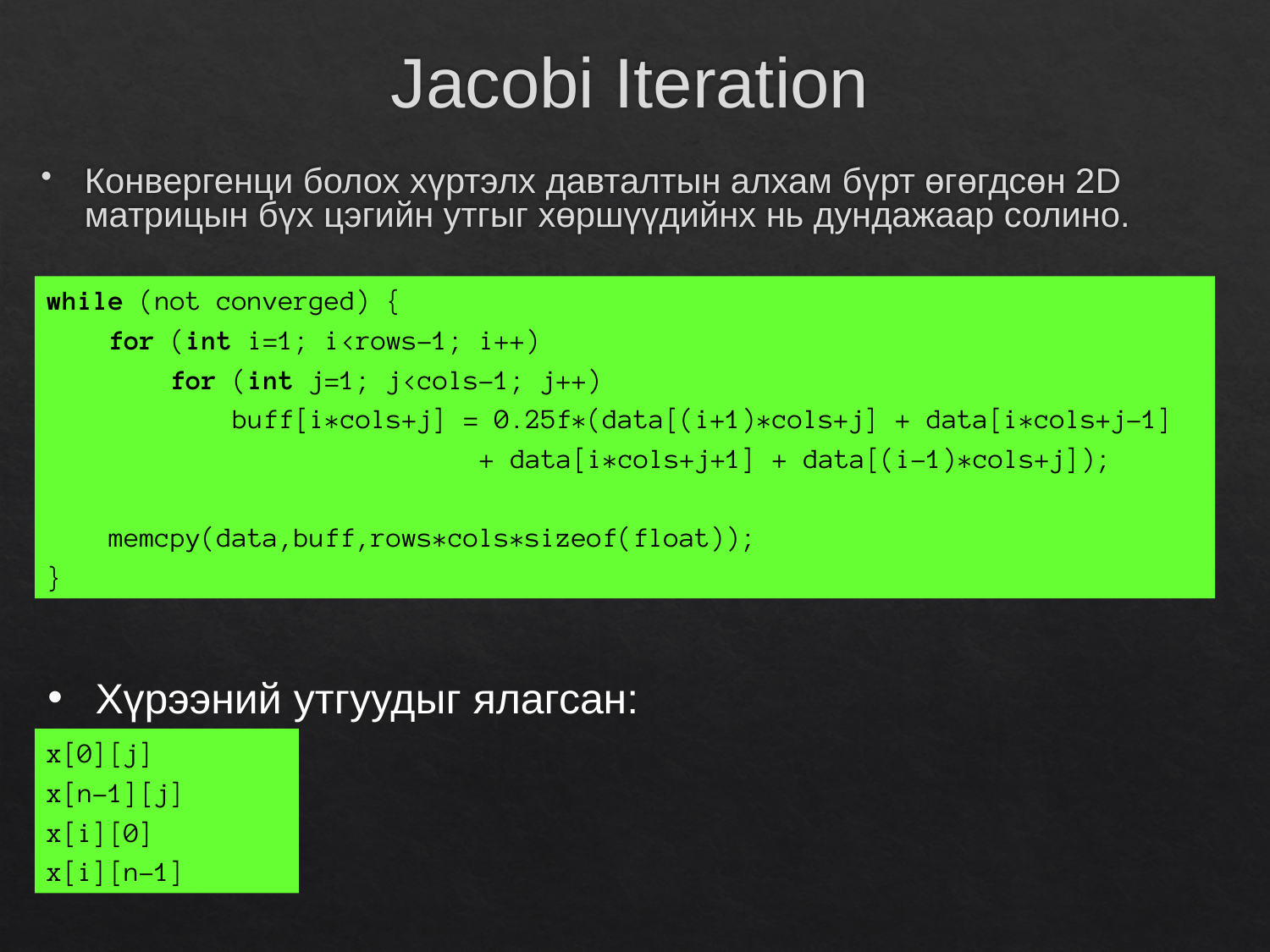

# Jacobi Iteration
Конвергенци болох хүртэлх давталтын алхам бүрт өгөгдсөн 2D матрицын бүх цэгийн утгыг хөршүүдийнх нь дундажаар солино.
while (not converged) {
    for (int i=1; i<rows-1; i++)
        for (int j=1; j<cols-1; j++)
            buff[i*cols+j] = 0.25f*(data[(i+1)*cols+j] + data[i*cols+j-1]
                            + data[i*cols+j+1] + data[(i-1)*cols+j]);

    memcpy(data,buff,rows*cols*sizeof(float));
}
Хүрээний утгуудыг ялагсан:
x[0][j]
x[n-1][j]
x[i][0]
x[i][n-1]